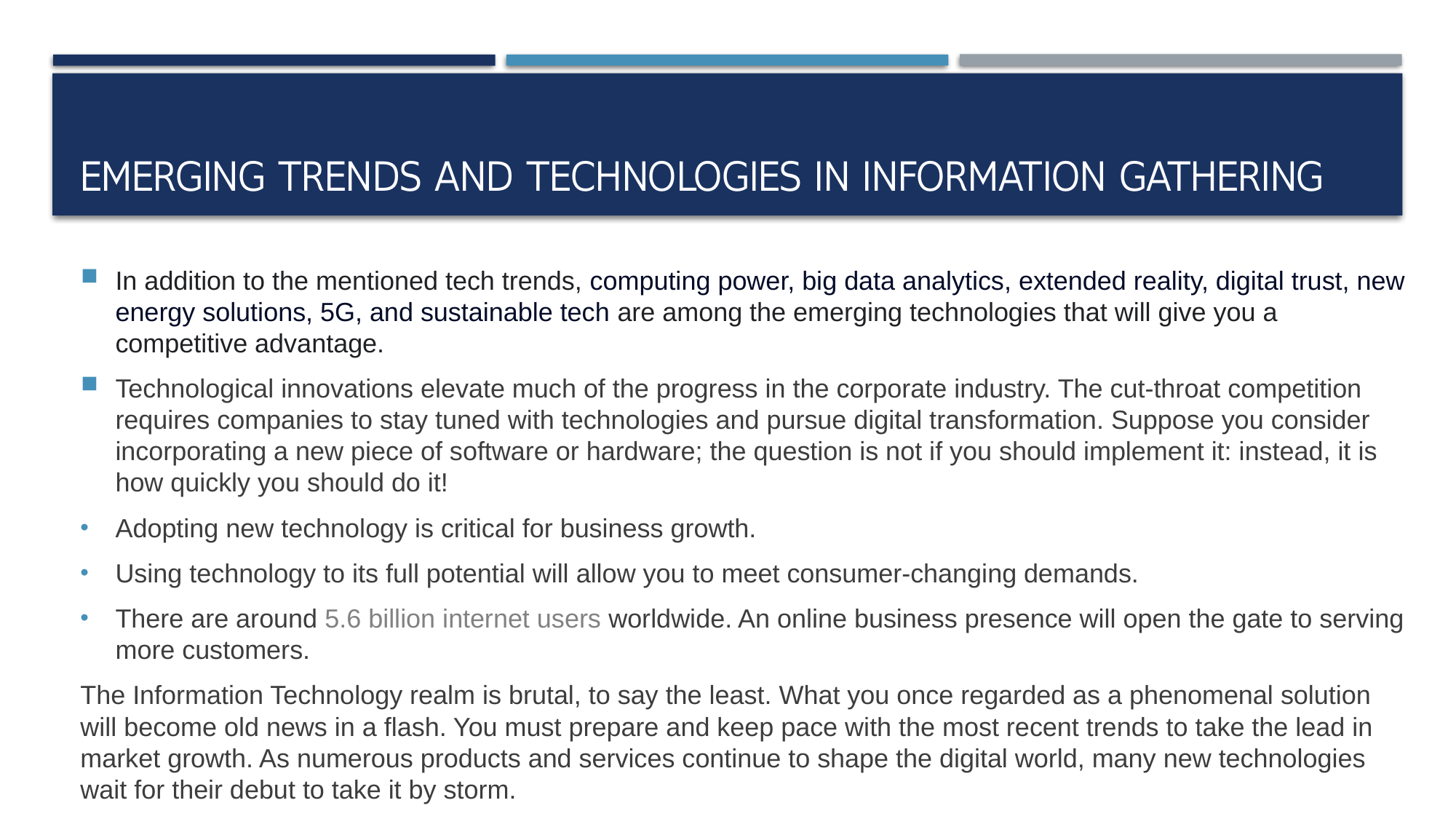

# Emerging Trends And Technologies in Information Gathering
In addition to the mentioned tech trends, computing power, big data analytics, extended reality, digital trust, new energy solutions, 5G, and sustainable tech are among the emerging technologies that will give you a competitive advantage.
Technological innovations elevate much of the progress in the corporate industry. The cut-throat competition requires companies to stay tuned with technologies and pursue digital transformation. Suppose you consider incorporating a new piece of software or hardware; the question is not if you should implement it: instead, it is how quickly you should do it!
Adopting new technology is critical for business growth.
Using technology to its full potential will allow you to meet consumer-changing demands.
There are around 5.6 billion internet users worldwide. An online business presence will open the gate to serving more customers.
The Information Technology realm is brutal, to say the least. What you once regarded as a phenomenal solution will become old news in a flash. You must prepare and keep pace with the most recent trends to take the lead in market growth. As numerous products and services continue to shape the digital world, many new technologies wait for their debut to take it by storm.